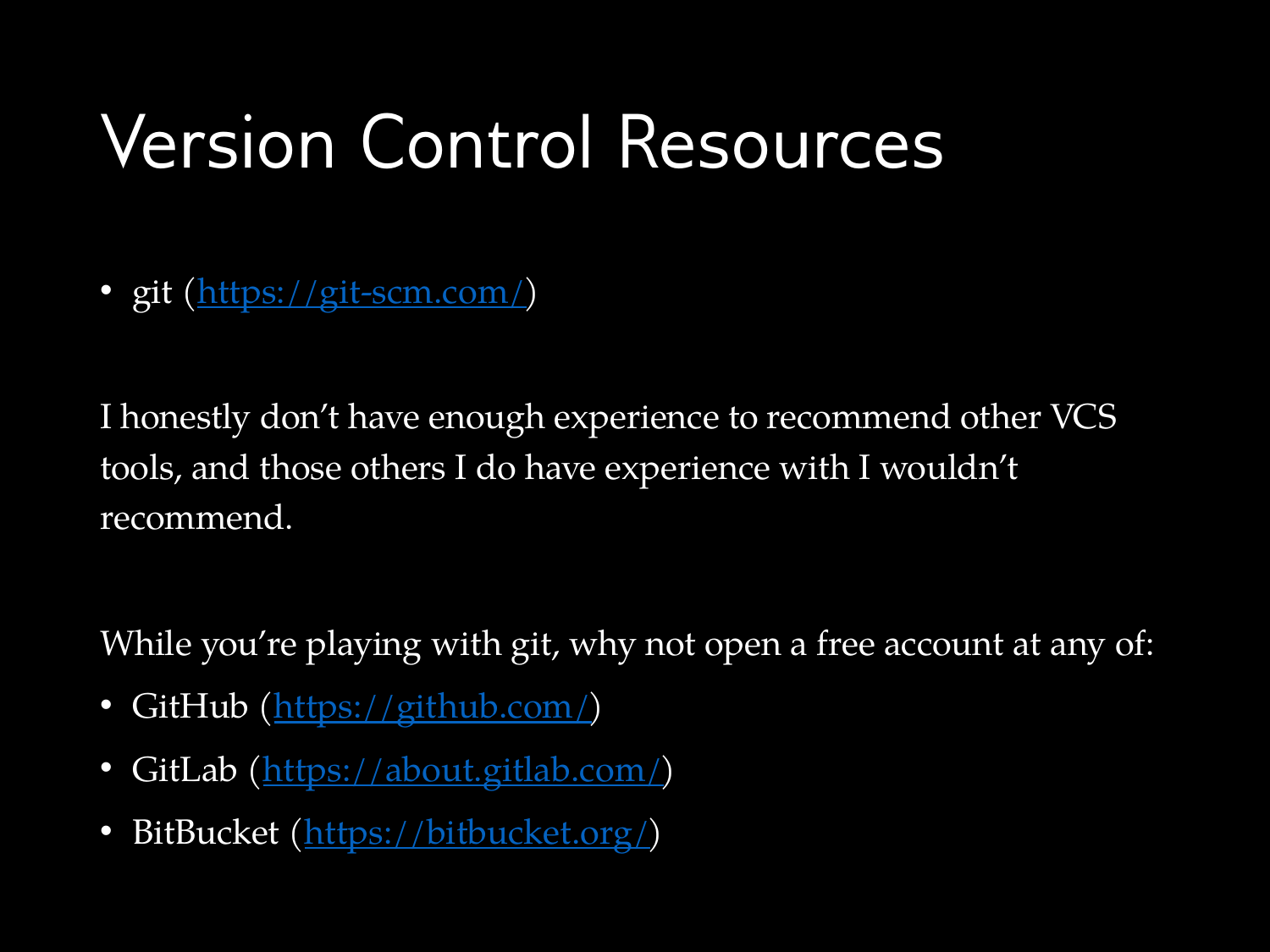

# Version Control Resources
git (https://git-scm.com/)

I honestly don’t have enough experience to recommend other VCS tools, and those others I do have experience with I wouldn’t recommend.

While you’re playing with git, why not open a free account at any of:
GitHub (https://github.com/)
GitLab (https://about.gitlab.com/)
BitBucket (https://bitbucket.org/)